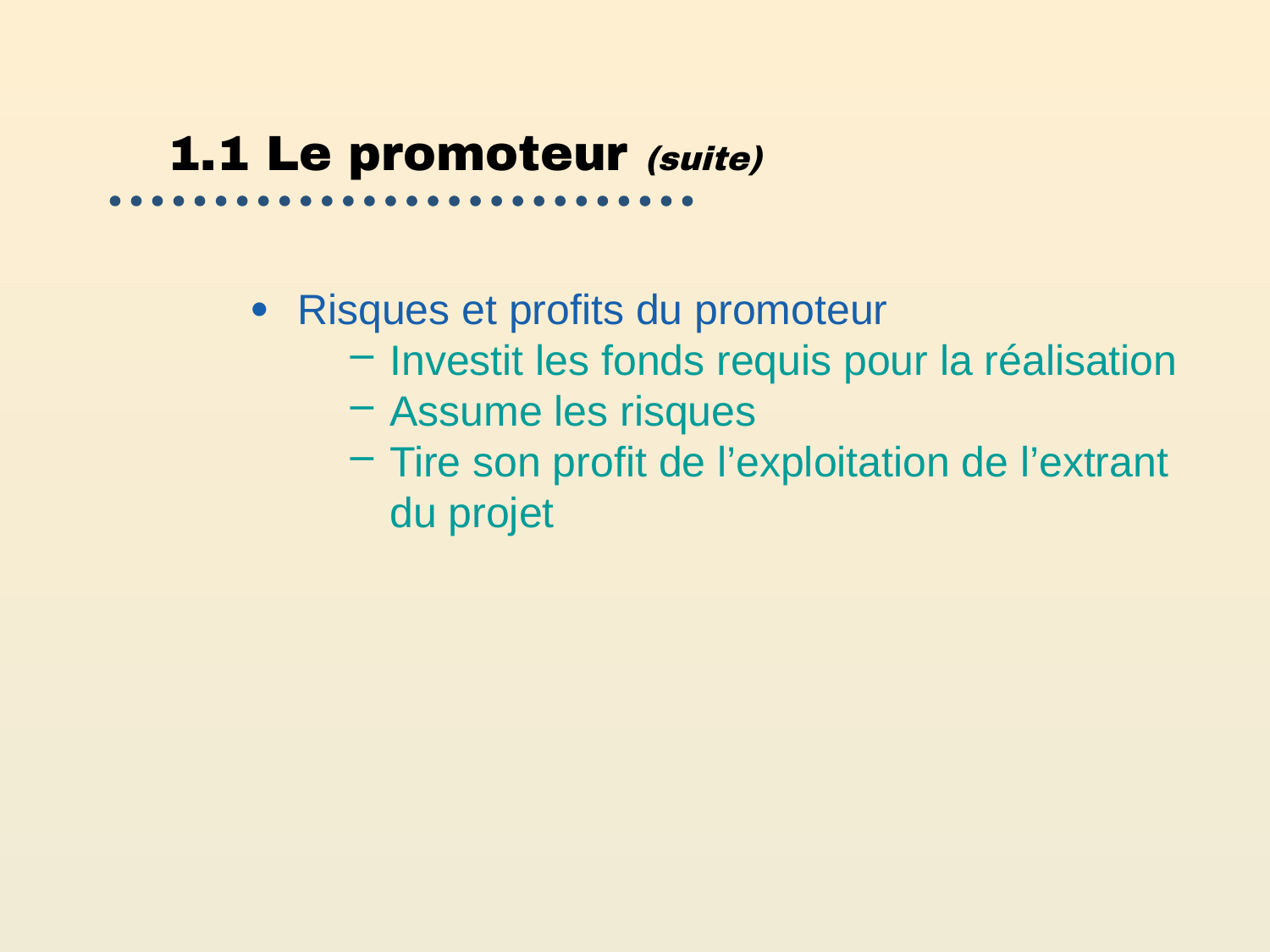

# 1.1 Le promoteur (suite)

Risques et profits du promoteur
Investit les fonds requis pour la réalisation
Assume les risques
Tire son profit de l’exploitation de l’extrant du projet